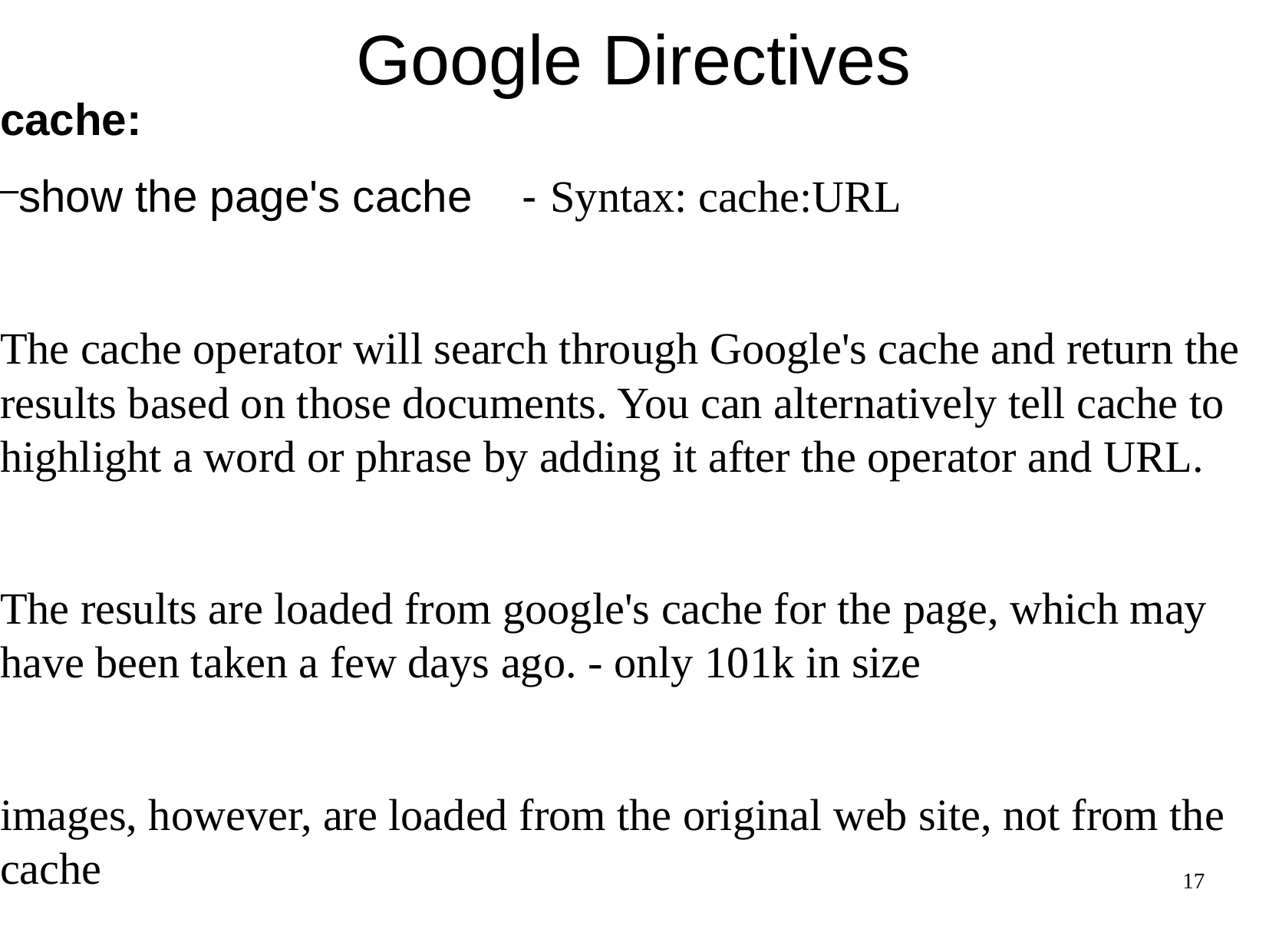

Google Directives
cache:
show the page's cache    - Syntax: cache:URL

The cache operator will search through Google's cache and return the results based on those documents. You can alternatively tell cache to highlight a word or phrase by adding it after the operator and URL.

The results are loaded from google's cache for the page, which may have been taken a few days ago. - only 101k in size

images, however, are loaded from the original web site, not from the cache
17